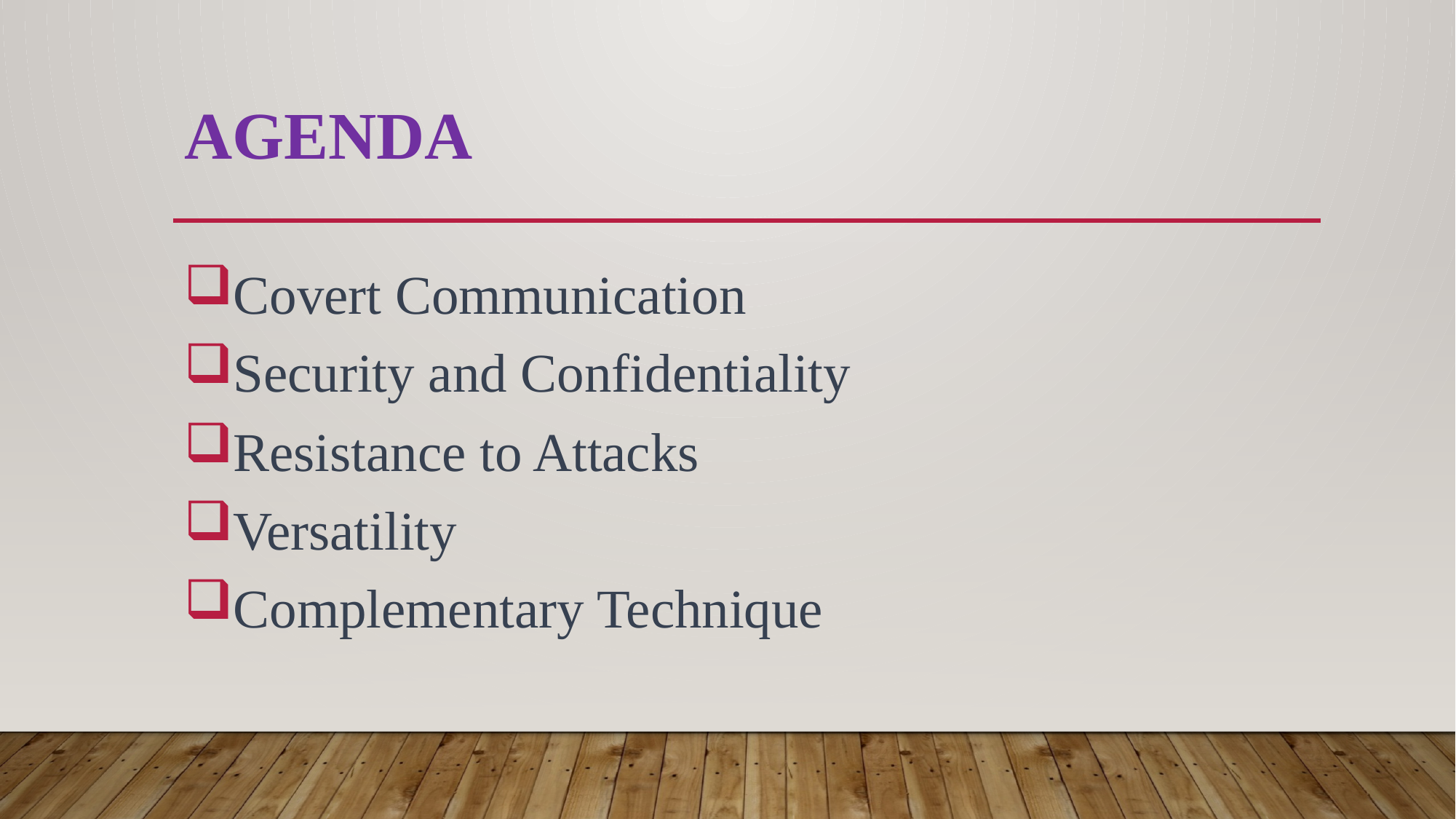

# AGENDA
Covert Communication
Security and Confidentiality
Resistance to Attacks
Versatility
Complementary Technique